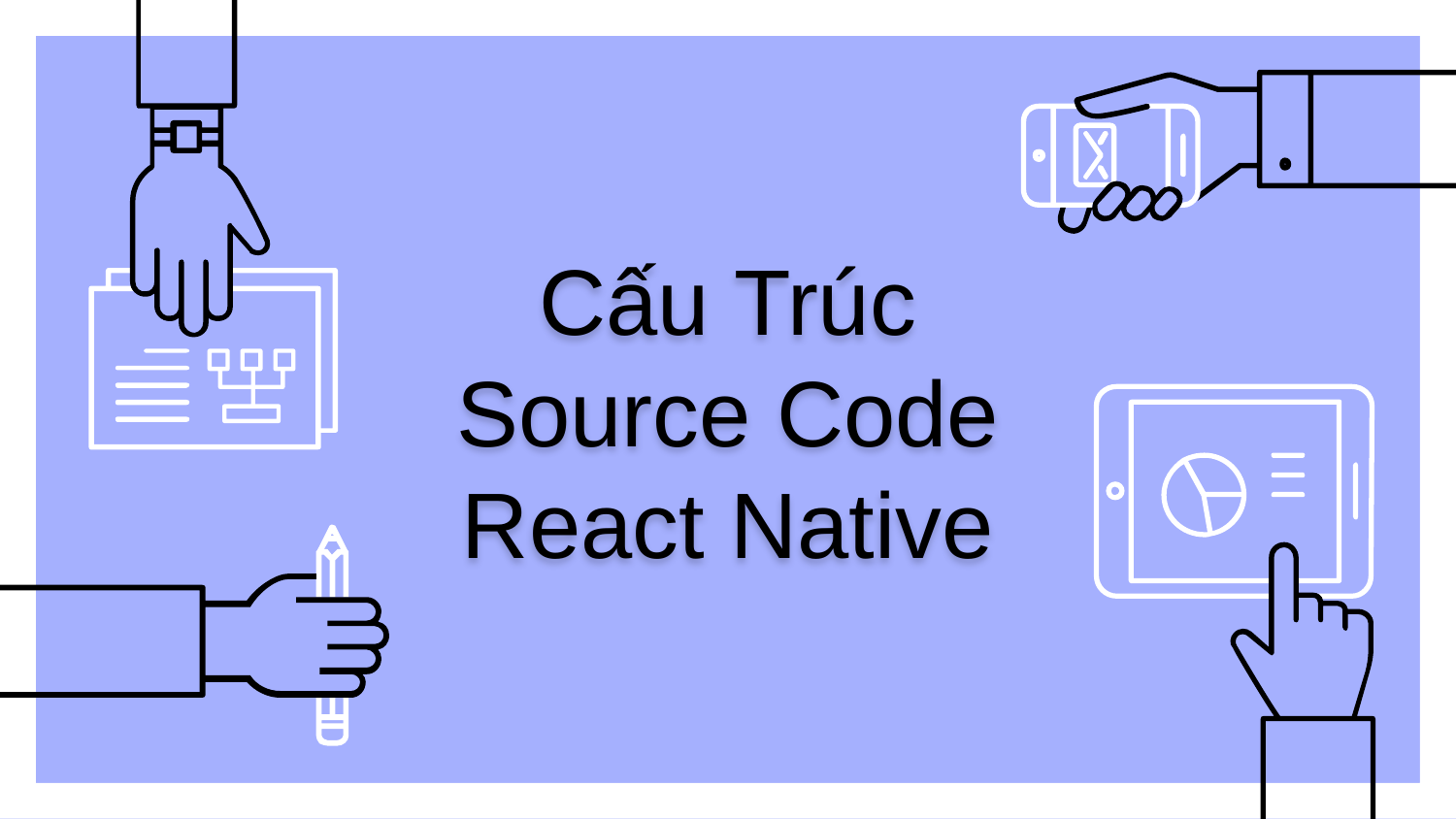

# Cấu Trúc
Source Code
React Native